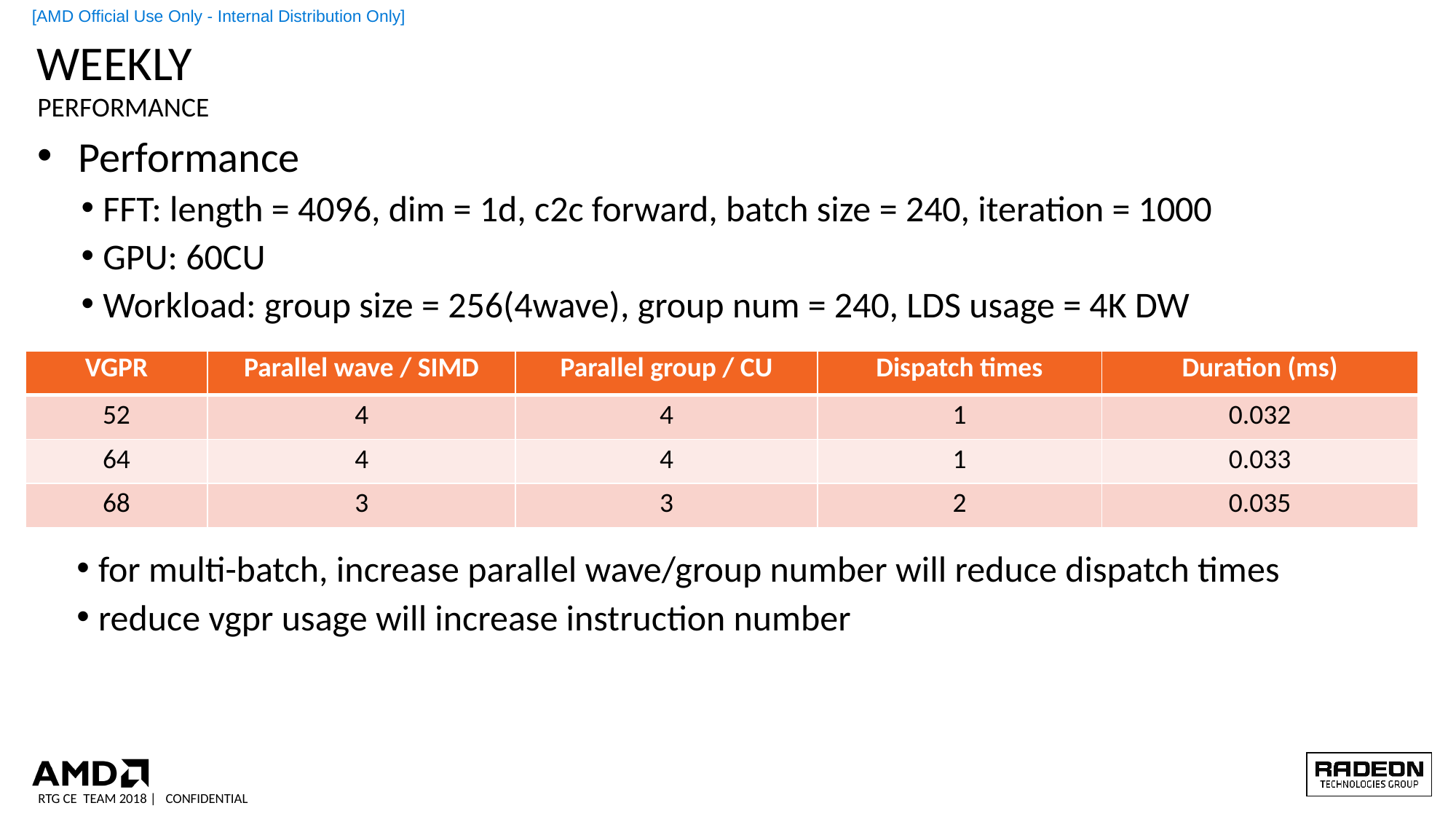

# Weekly
performance
Performance
FFT: length = 4096, dim = 1d, c2c forward, batch size = 240, iteration = 1000
GPU: 60CU
Workload: group size = 256(4wave), group num = 240, LDS usage = 4K DW
| VGPR | Parallel wave / SIMD | Parallel group / CU | Dispatch times | Duration (ms) |
| --- | --- | --- | --- | --- |
| 52 | 4 | 4 | 1 | 0.032 |
| 64 | 4 | 4 | 1 | 0.033 |
| 68 | 3 | 3 | 2 | 0.035 |
for multi-batch, increase parallel wave/group number will reduce dispatch times
reduce vgpr usage will increase instruction number